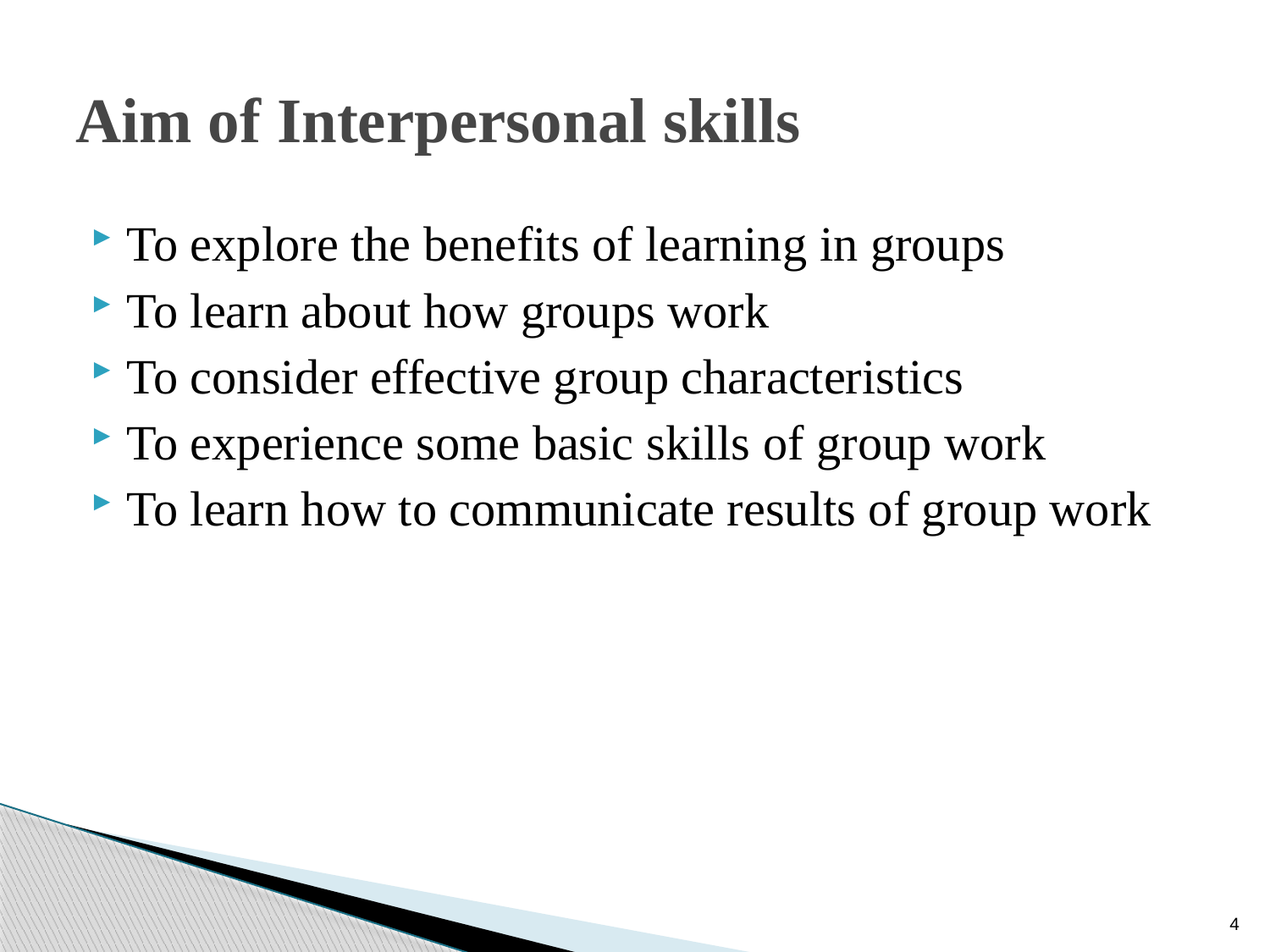

# Aim of Interpersonal skills
To explore the benefits of learning in groups
To learn about how groups work
To consider effective group characteristics
To experience some basic skills of group work
To learn how to communicate results of group work

4